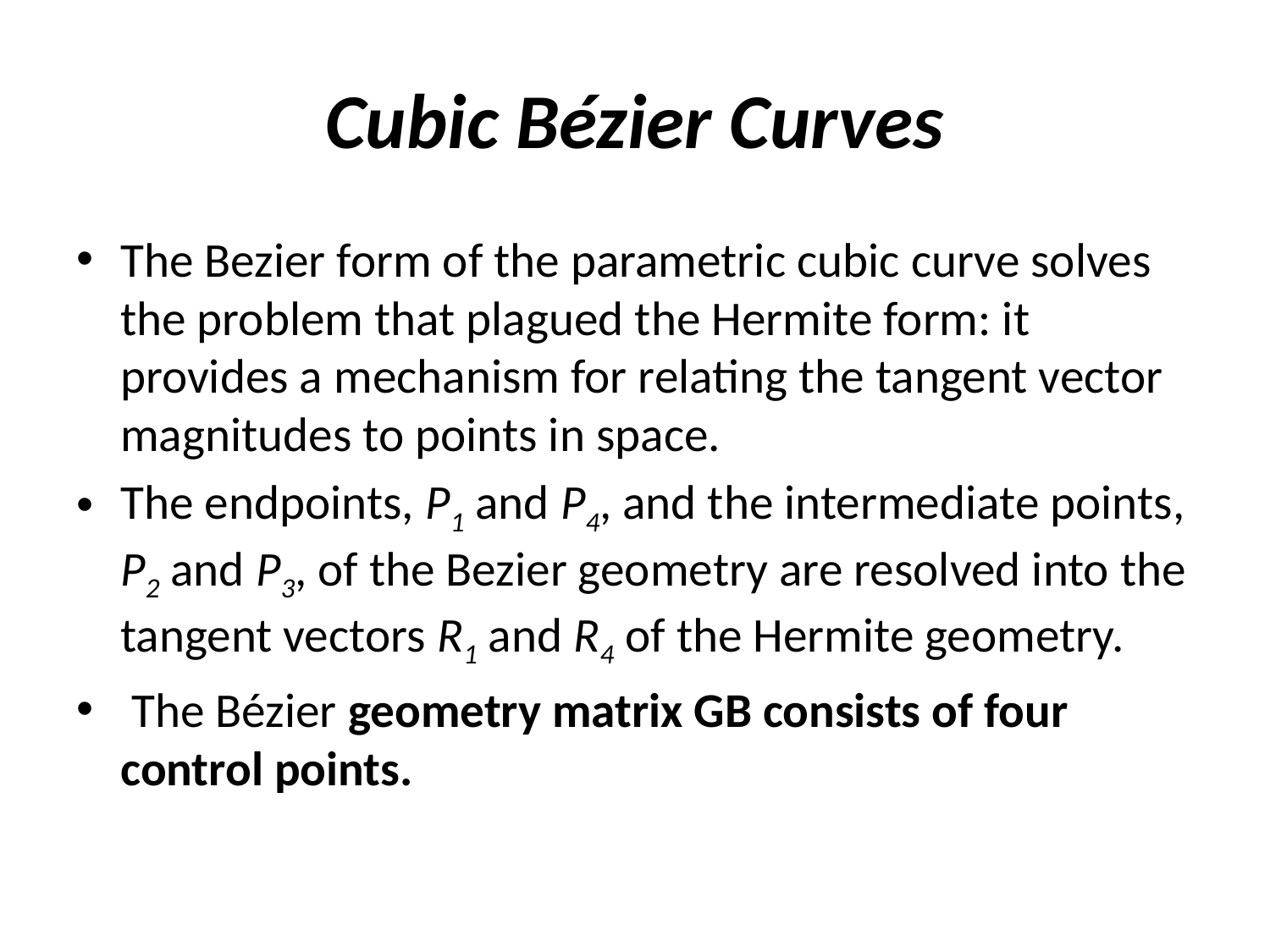

# Cubic Bézier Curves
The Bezier form of the parametric cubic curve solves the problem that plagued the Hermite form: it provides a mechanism for relating the tangent vector magnitudes to points in space.
The endpoints, P1 and P4, and the intermediate points, P2 and P3, of the Bezier geometry are resolved into the tangent vectors R1 and R4 of the Hermite geometry.
 The Bézier geometry matrix GB consists of four control points.